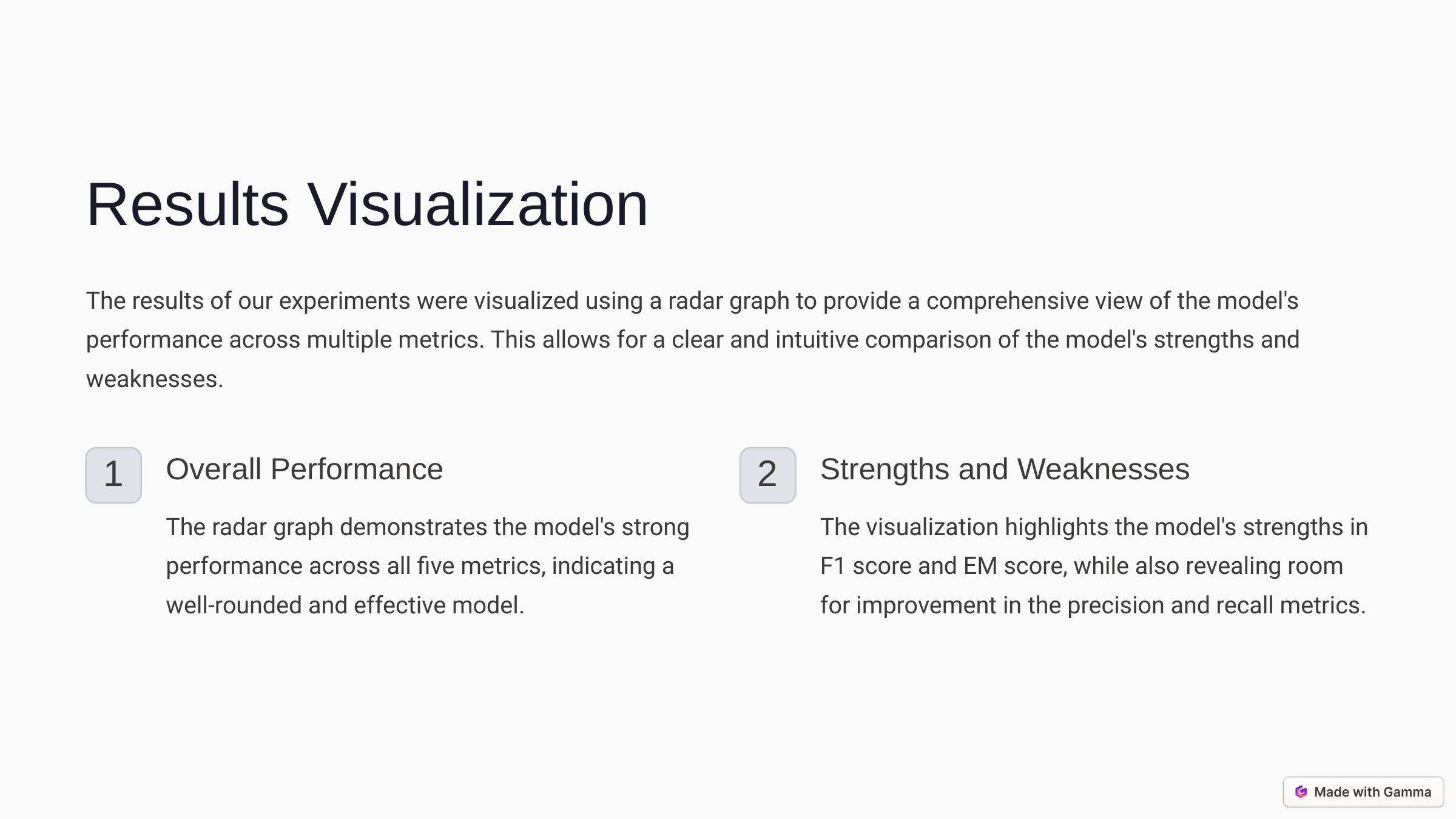

Results Visualization
The results of our experiments were visualized using a radar graph to provide a comprehensive view of the model's performance across multiple metrics. This allows for a clear and intuitive comparison of the model's strengths and weaknesses.

Overall Performance

Strengths and Weaknesses
1
2
The radar graph demonstrates the model's strong performance across all five metrics, indicating a well-rounded and effective model.
The visualization highlights the model's strengths in F1 score and EM score, while also revealing room for improvement in the precision and recall metrics.